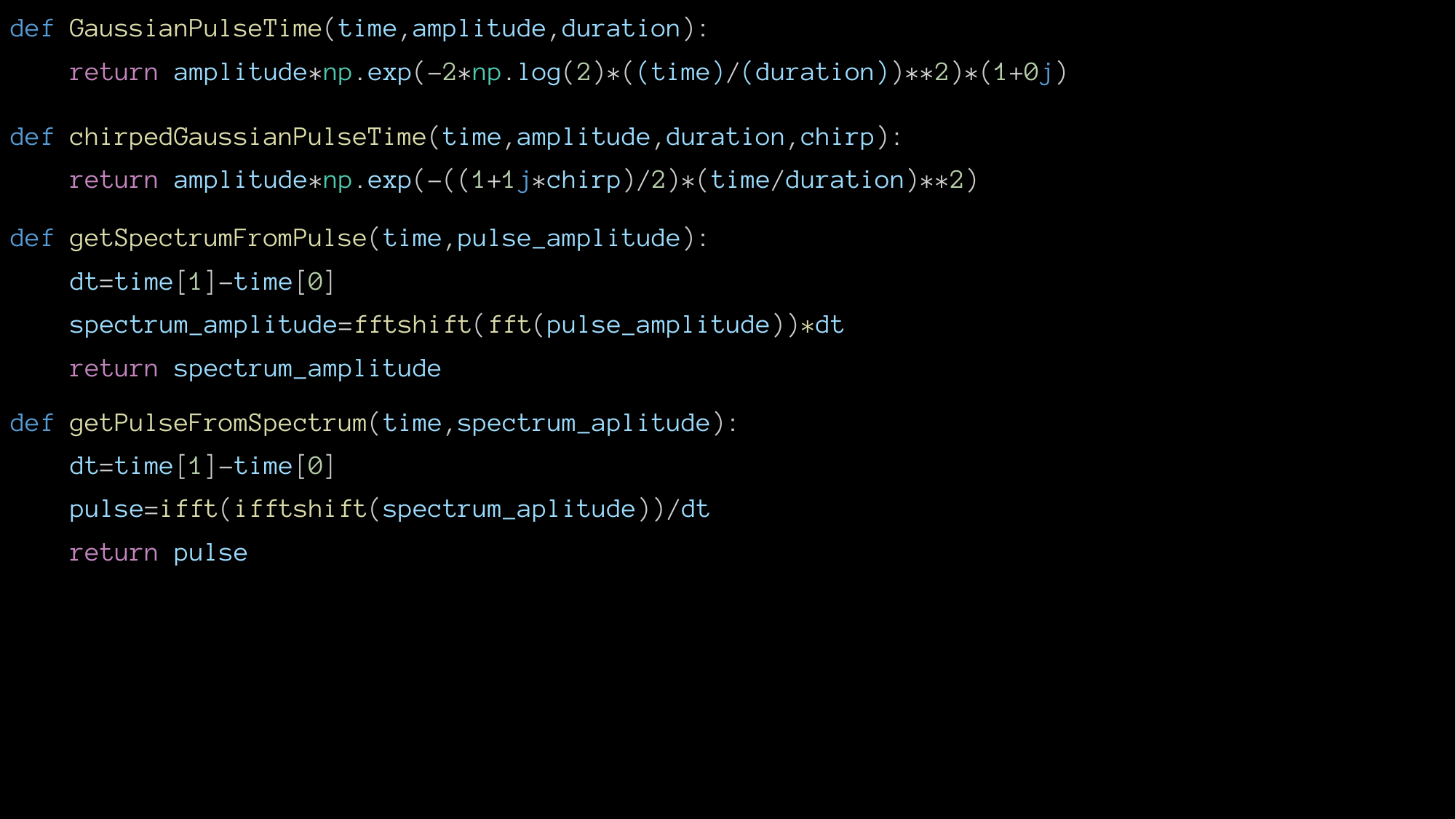

def GaussianPulseTime(time,amplitude,duration):

    return amplitude*np.exp(-2*np.log(2)*((time)/(duration))**2)*(1+0j)

def chirpedGaussianPulseTime(time,amplitude,duration,chirp):

    return amplitude*np.exp(-((1+1j*chirp)/2)*(time/duration)**2)
def getSpectrumFromPulse(time,pulse_amplitude):

    dt=time[1]-time[0]

    spectrum_amplitude=fftshift(fft(pulse_amplitude))*dt

    return spectrum_amplitude
def getPulseFromSpectrum(time,spectrum_aplitude):

    dt=time[1]-time[0]

    pulse=ifft(ifftshift(spectrum_aplitude))/dt

    return pulse